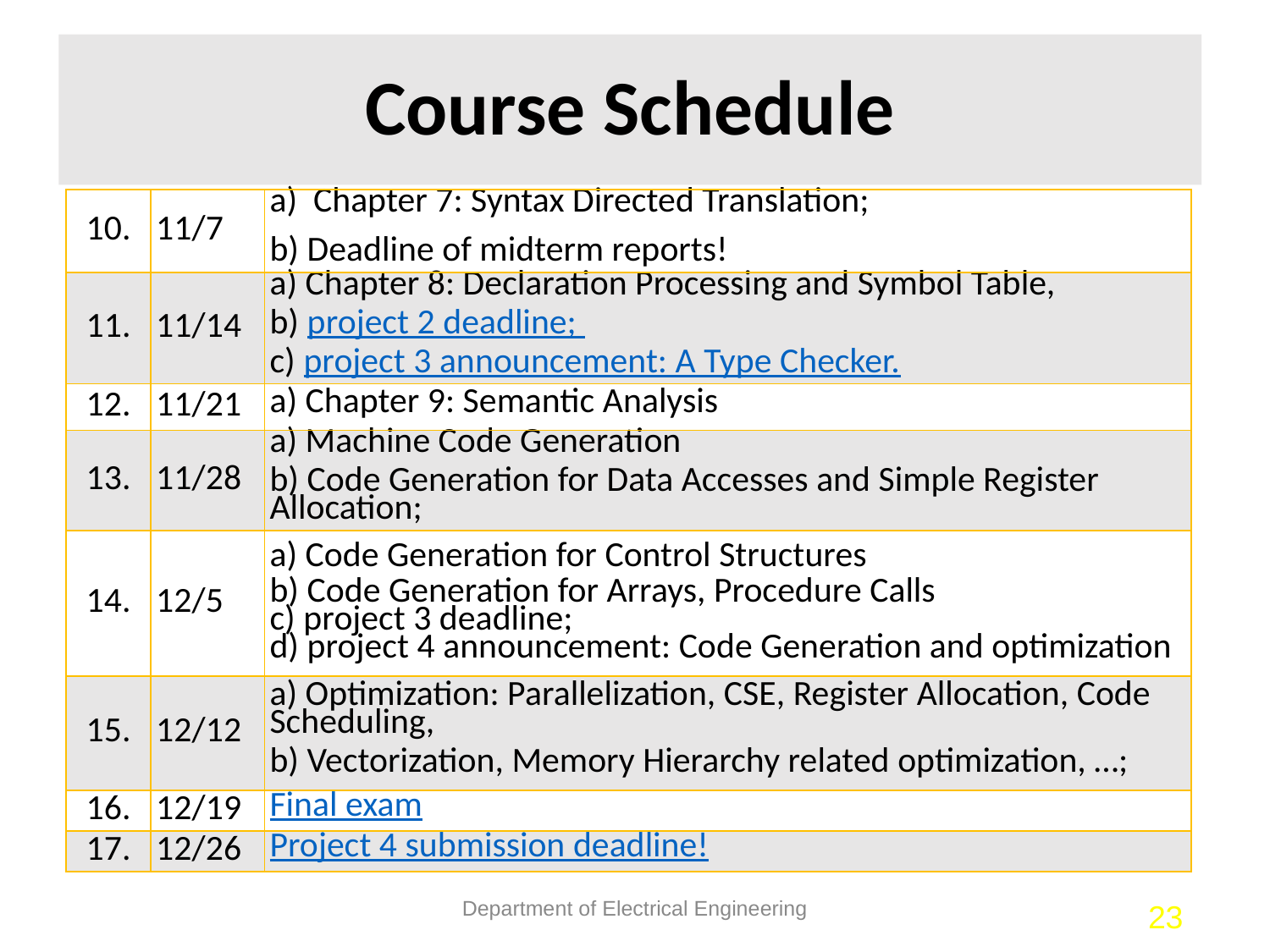

# Course Schedule

| 10. | 11/7 | a) Chapter 7: Syntax Directed Translation; b) Deadline of midterm reports! |
| --- | --- | --- |
| 11. | 11/14 | a) Chapter 8: Declaration Processing and Symbol Table, b) project 2 deadline; c) project 3 announcement: A Type Checker. |
| 12. | 11/21 | a) Chapter 9: Semantic Analysis |
| 13. | 11/28 | a) Machine Code Generation b) Code Generation for Data Accesses and Simple Register Allocation; |
| 14. | 12/5 | a) Code Generation for Control Structures b) Code Generation for Arrays, Procedure Calls c) project 3 deadline; d) project 4 announcement: Code Generation and optimization |
| 15. | 12/12 | a) Optimization: Parallelization, CSE, Register Allocation, Code Scheduling, b) Vectorization, Memory Hierarchy related optimization, …; |
| 16. | 12/19 | Final exam |
| 17. | 12/26 | Project 4 submission deadline! |
Department of Electrical Engineering
23